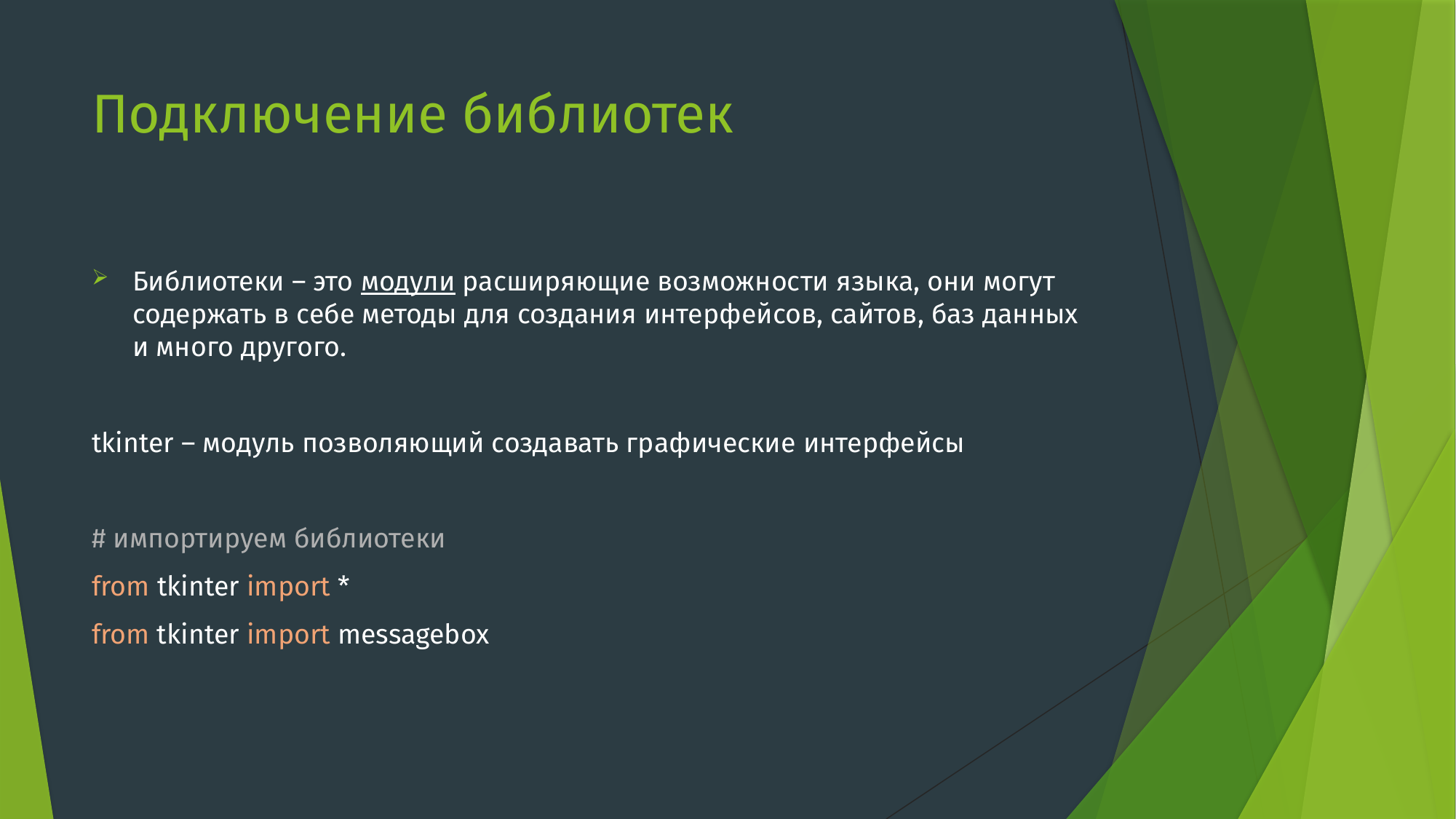

# Подключение библиотек
Библиотеки – это модули расширяющие возможности языка, они могут содержать в себе методы для создания интерфейсов, сайтов, баз данных и много другого.

tkinter – модуль позволяющий создавать графические интерфейсы

# импортируем библиотеки
from tkinter import *
from tkinter import messagebox